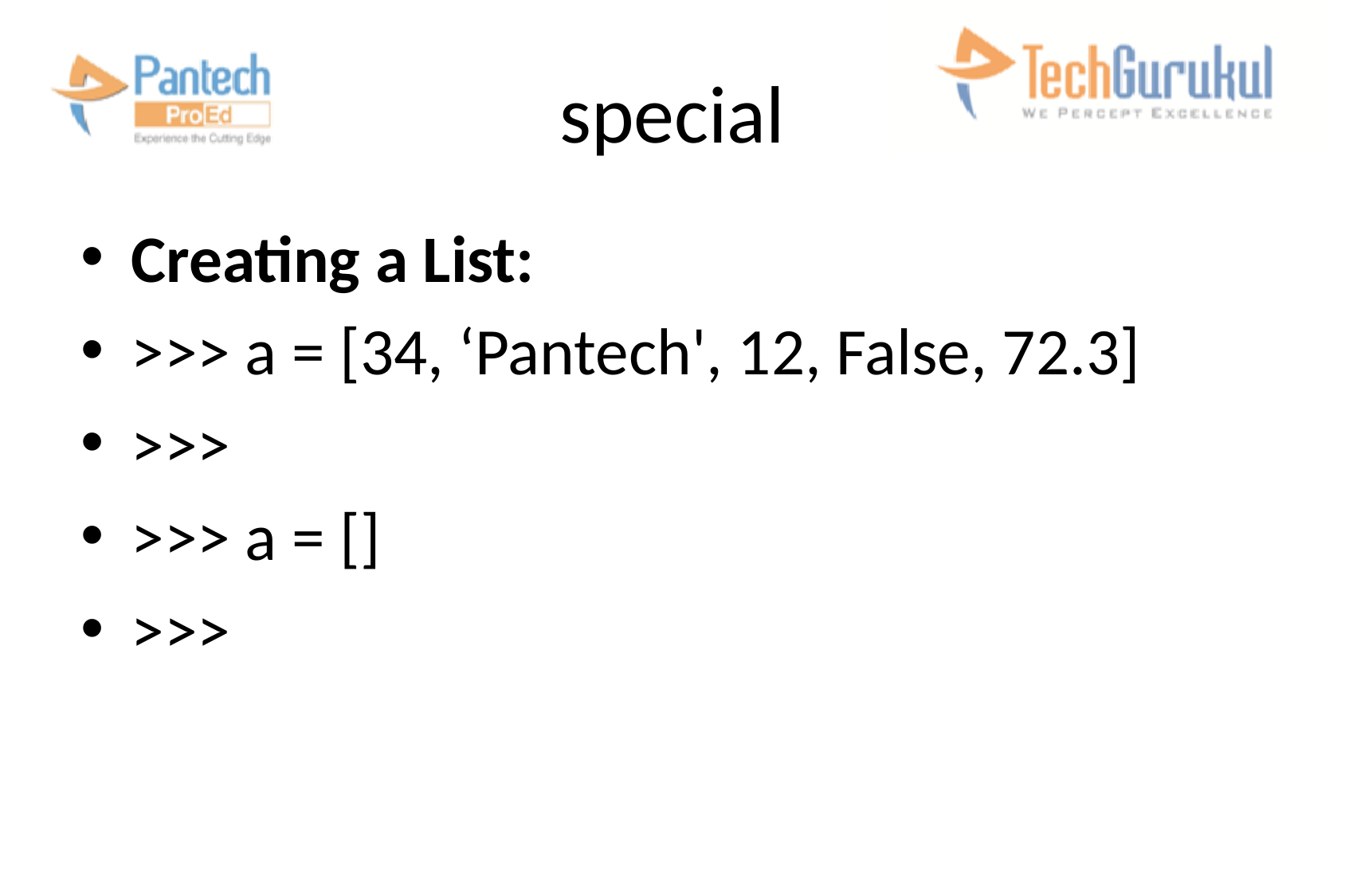

# special
Creating a List:
>>> a = [34, ‘Pantech', 12, False, 72.3]
>>>
>>> a = []
>>>